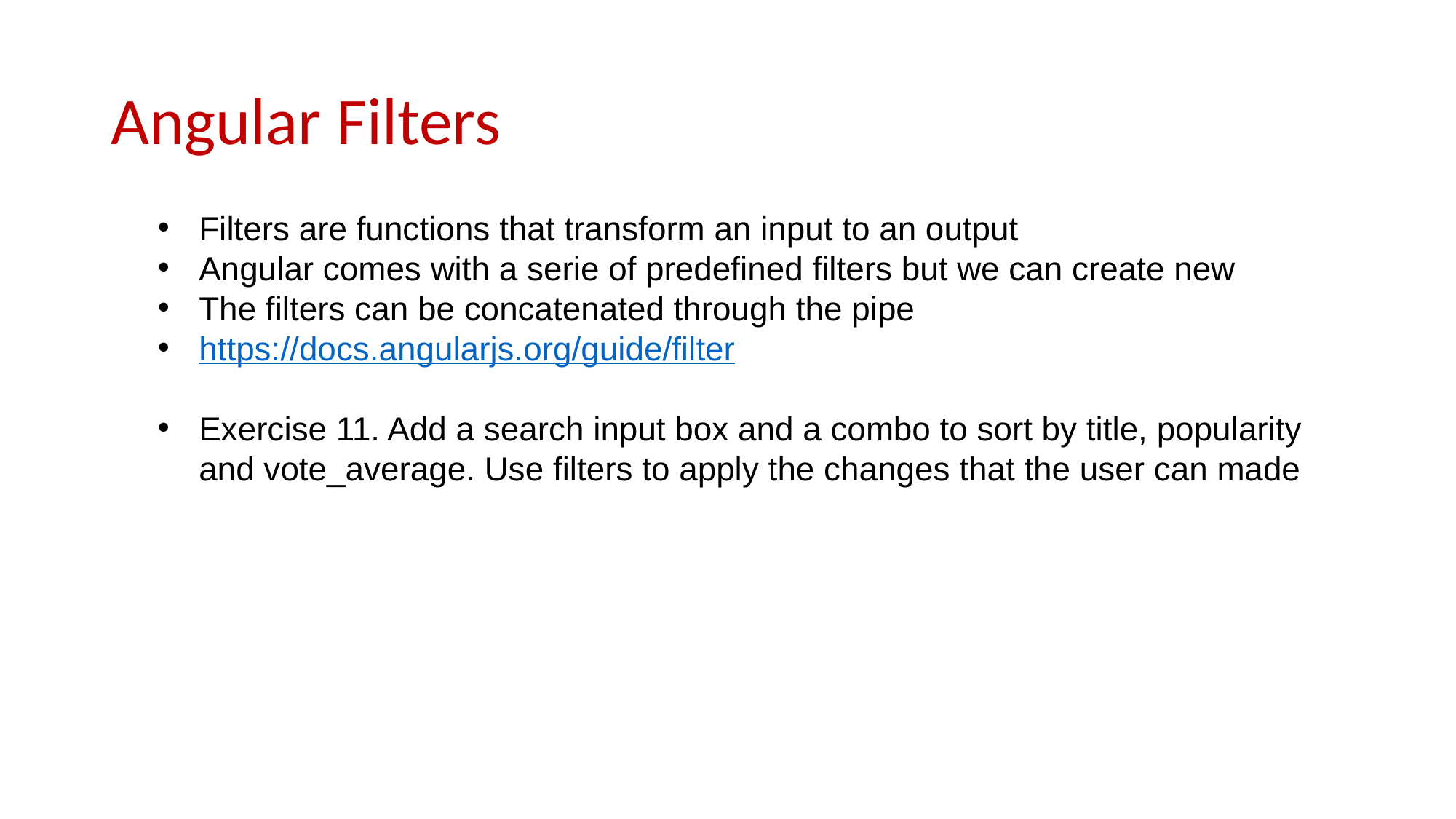

# Angular Filters
Filters are functions that transform an input to an output
Angular comes with a serie of predefined filters but we can create new
The filters can be concatenated through the pipe
https://docs.angularjs.org/guide/filter

Exercise 11. Add a search input box and a combo to sort by title, popularity and vote_average. Use filters to apply the changes that the user can made